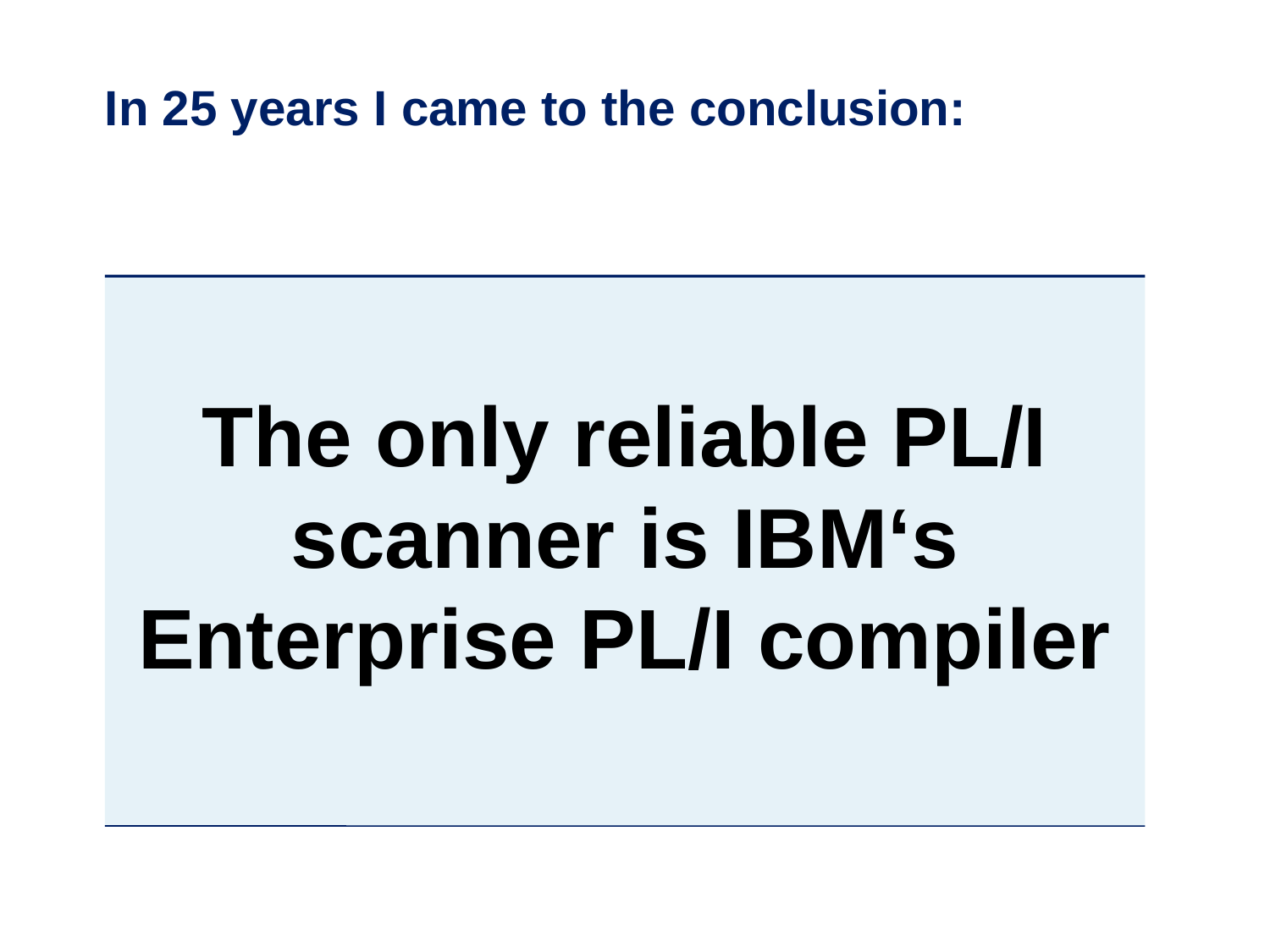

# In 25 years I came to the conclusion:

The only reliable PL/I scanner is IBM‘s Enterprise PL/I compiler